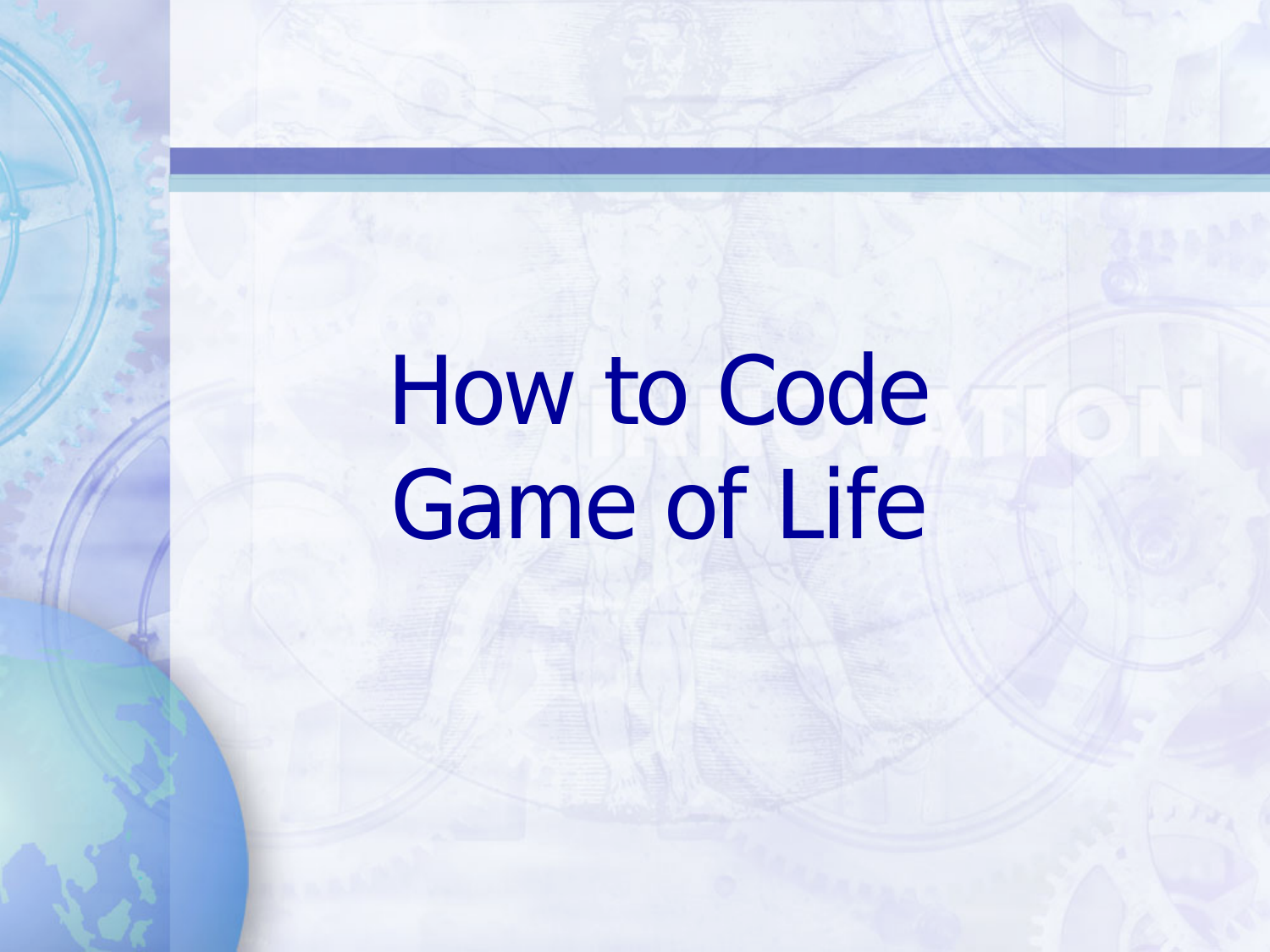

# How to Code Game of Life